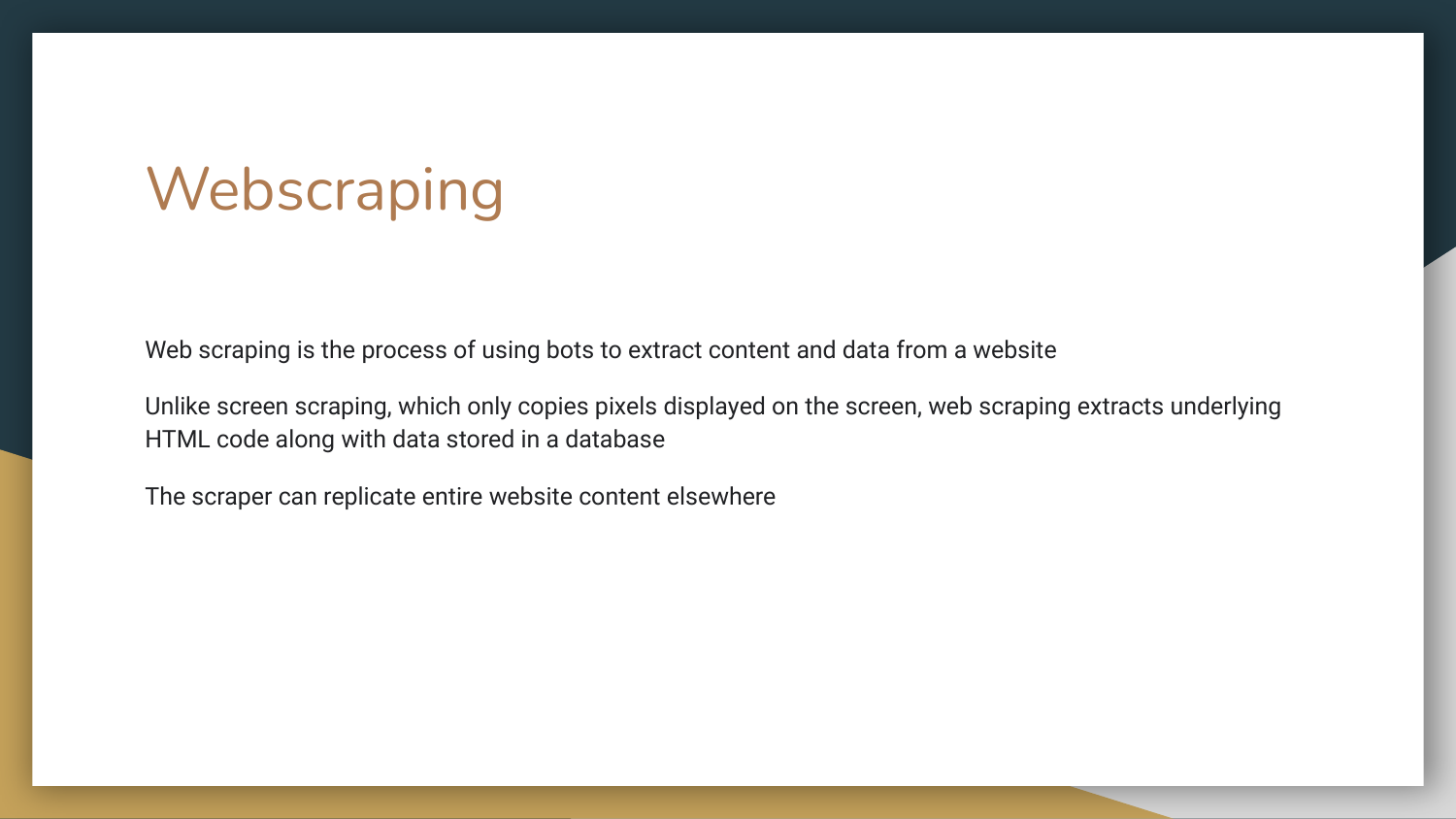

# Webscraping
Web scraping is the process of using bots to extract content and data from a website
Unlike screen scraping, which only copies pixels displayed on the screen, web scraping extracts underlying HTML code along with data stored in a database
The scraper can replicate entire website content elsewhere